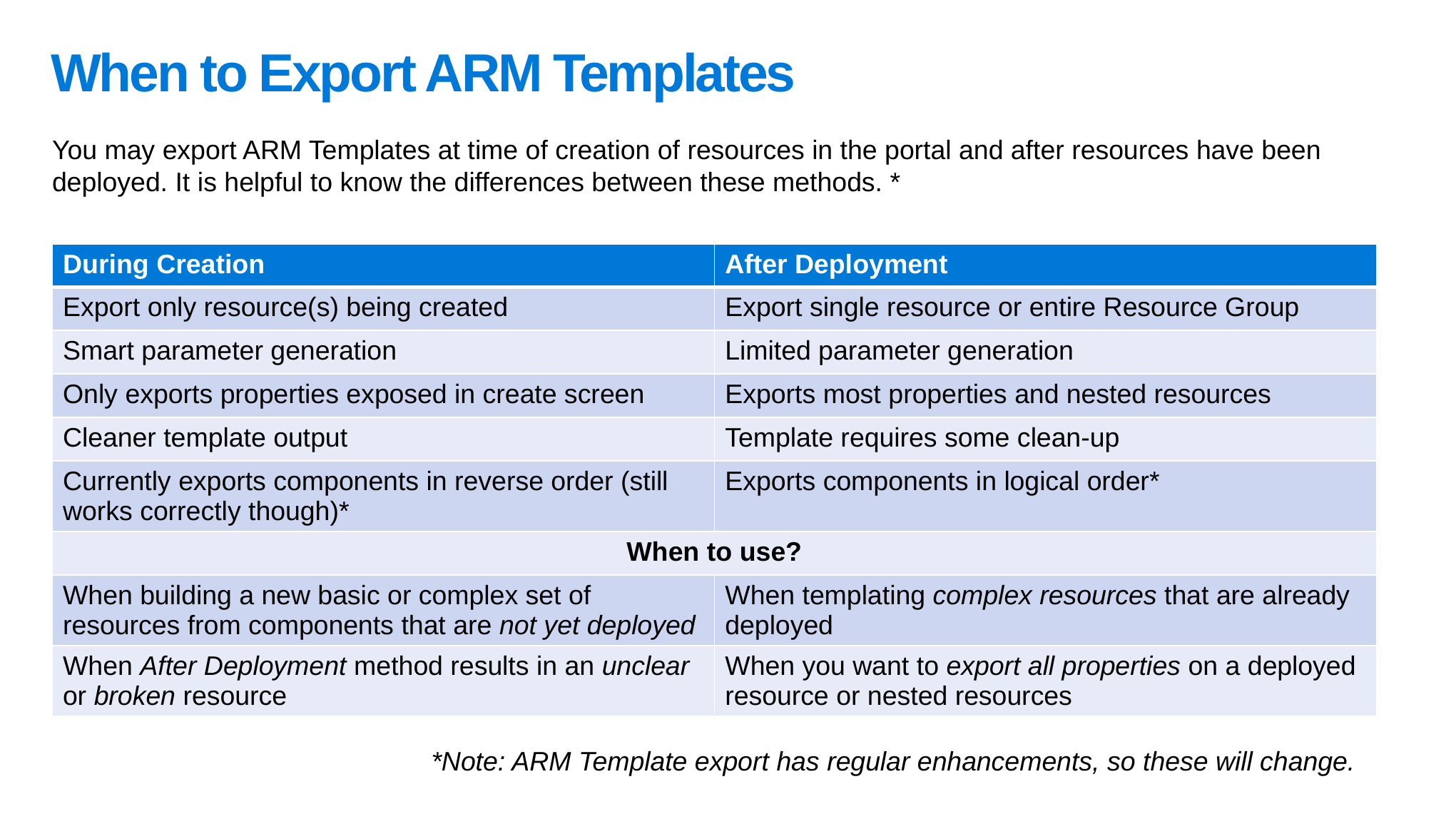

# When to Export ARM Templates
You may export ARM Templates at time of creation of resources in the portal and after resources have been deployed. It is helpful to know the differences between these methods. *
| During Creation | After Deployment |
| --- | --- |
| Export only resource(s) being created | Export single resource or entire Resource Group |
| Smart parameter generation | Limited parameter generation |
| Only exports properties exposed in create screen | Exports most properties and nested resources |
| Cleaner template output | Template requires some clean-up |
| Currently exports components in reverse order (still works correctly though)\* | Exports components in logical order\* |
| When to use? |  |
| When building a new basic or complex set of resources from components that are not yet deployed | When templating complex resources that are already deployed |
| When After Deployment method results in an unclear or broken resource | When you want to export all properties on a deployed resource or nested resources |
*Note: ARM Template export has regular enhancements, so these will change.